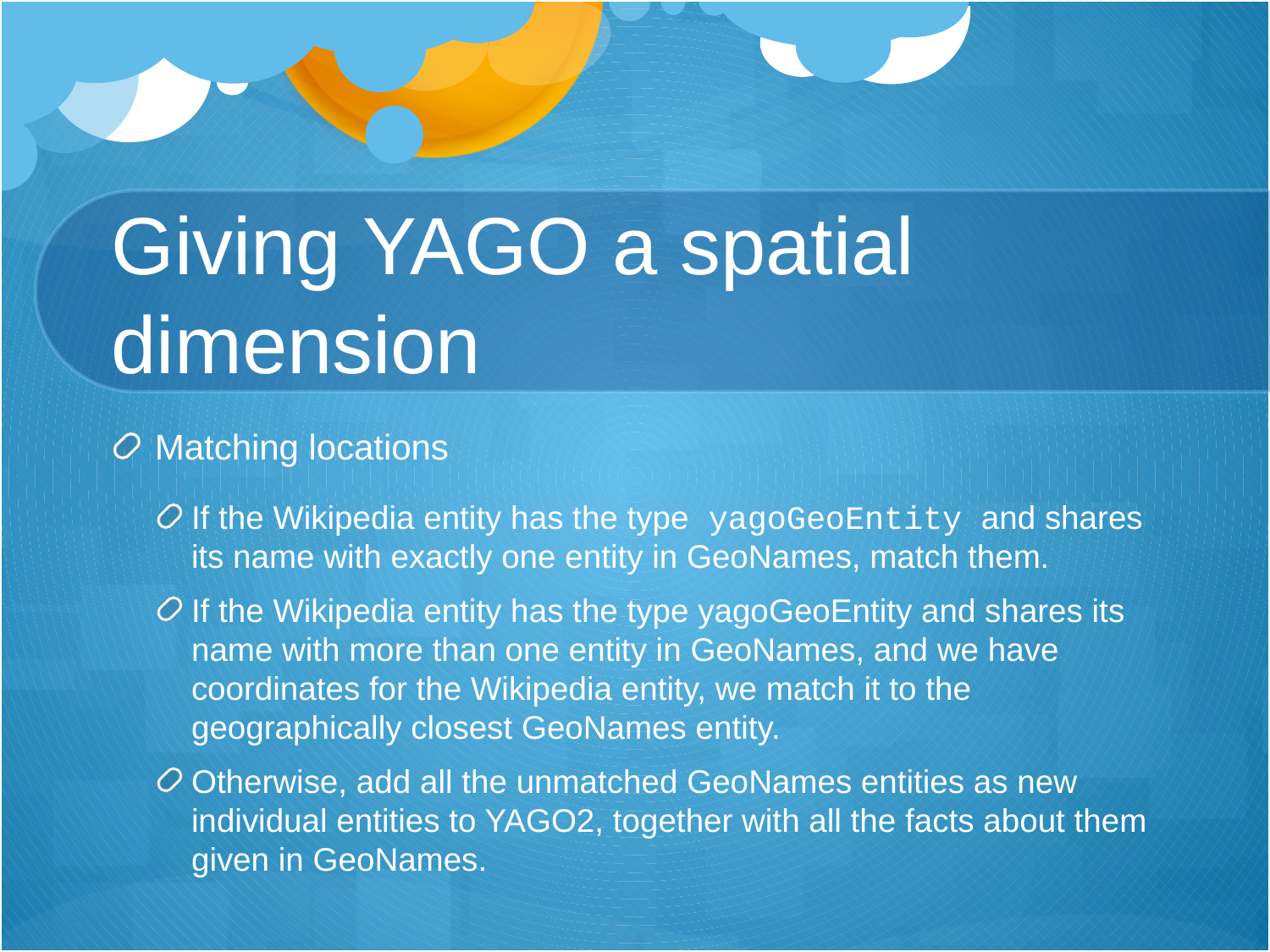

# Giving YAGO a spatial dimension
Matching locations
If the Wikipedia entity has the type yagoGeoEntity and shares its name with exactly one entity in GeoNames, match them.
If the Wikipedia entity has the type yagoGeoEntity and shares its name with more than one entity in GeoNames, and we have coordinates for the Wikipedia entity, we match it to the geographically closest GeoNames entity.
Otherwise, add all the unmatched GeoNames entities as new individual entities to YAGO2, together with all the facts about them given in GeoNames.